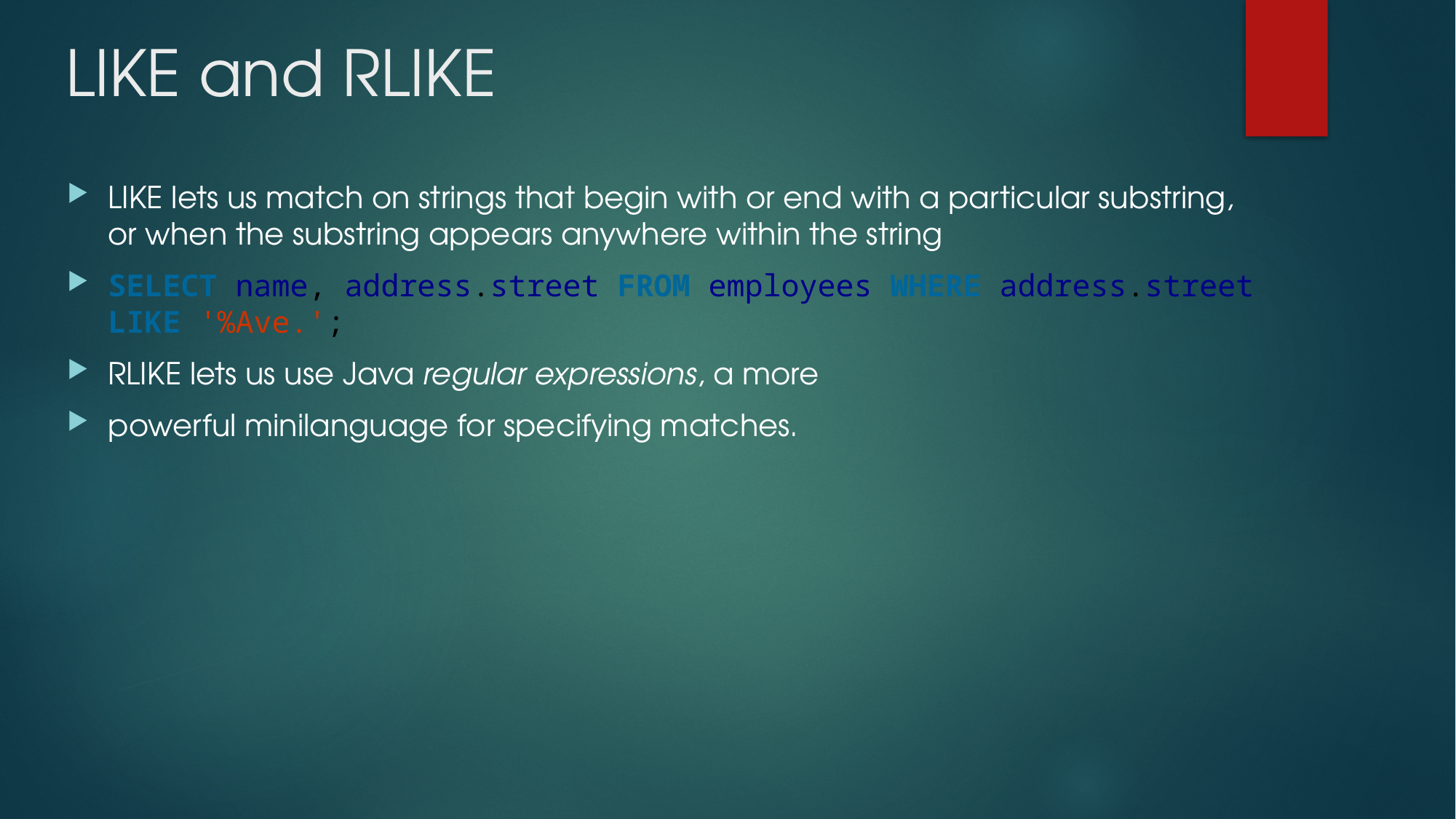

# LIKE and RLIKE
LIKE lets us match on strings that begin with or end with a particular substring, or when the substring appears anywhere within the string
SELECT name, address.street FROM employees WHERE address.street LIKE '%Ave.';
RLIKE lets us use Java regular expressions, a more
powerful minilanguage for specifying matches.